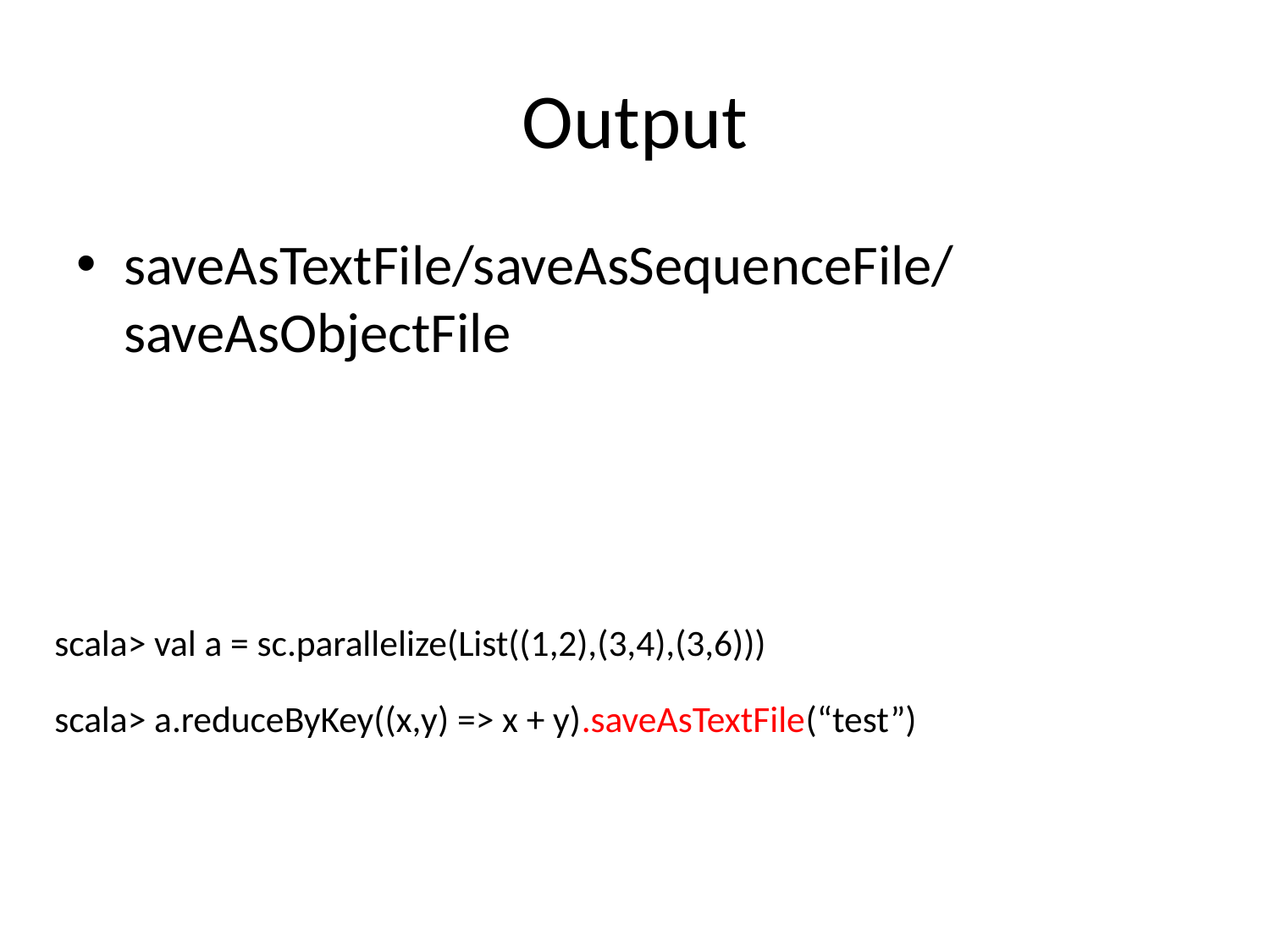

# Output
saveAsTextFile/saveAsSequenceFile/saveAsObjectFile

scala> val a = sc.parallelize(List((1,2),(3,4),(3,6)))
scala> a.reduceByKey((x,y) => x + y).saveAsTextFile(“test”)